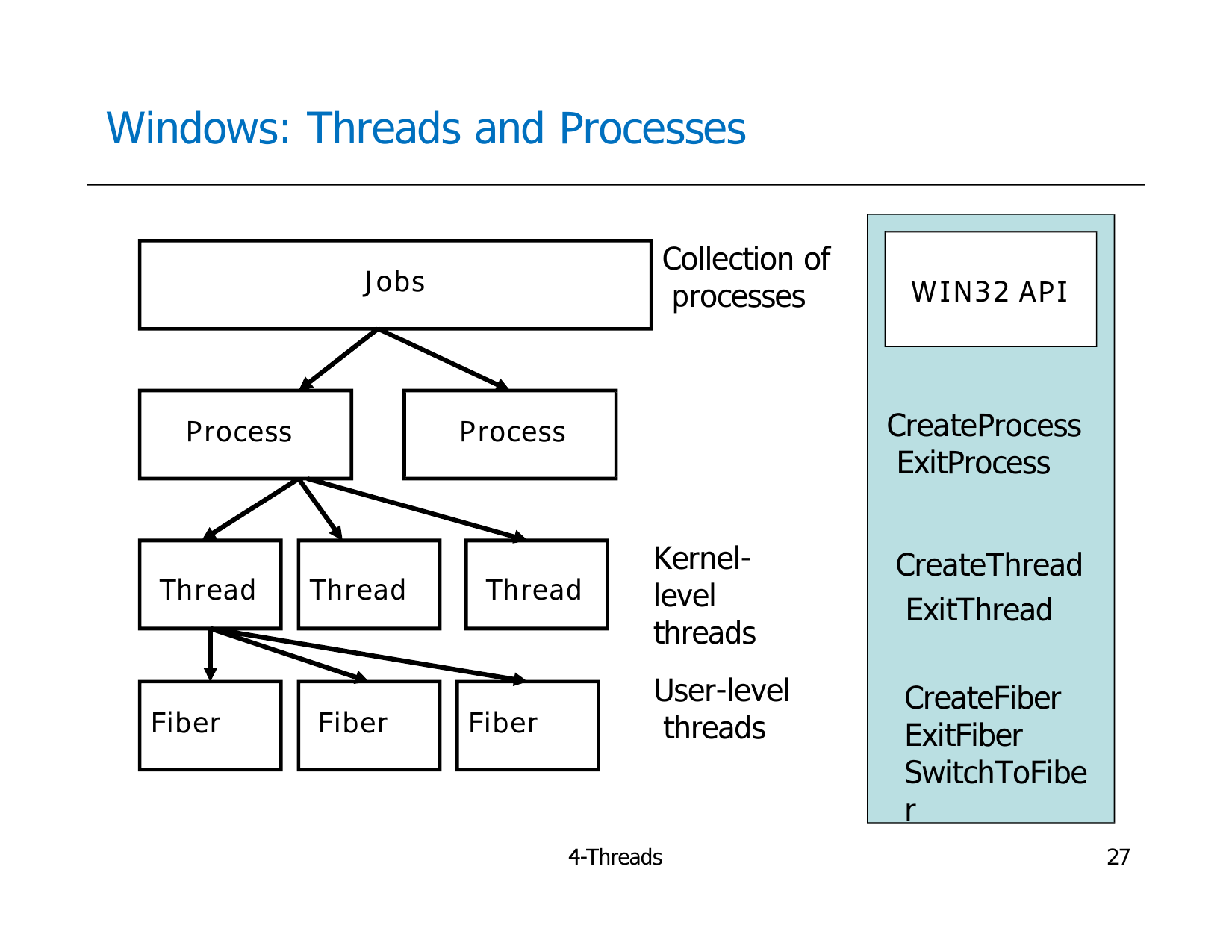

# Windows: Threads and Processes

CreateProcess  ExitProcess

CreateThread  ExitThread

CreateFiber  ExitFiber  SwitchToFiber

WIN32 API
Collection of  processes

Jobs

Process
Process
Kernel-level  threads
Thread
Thread
Thread
User-level  threads
Fiber
Fiber
Fiber
4-Threads
27